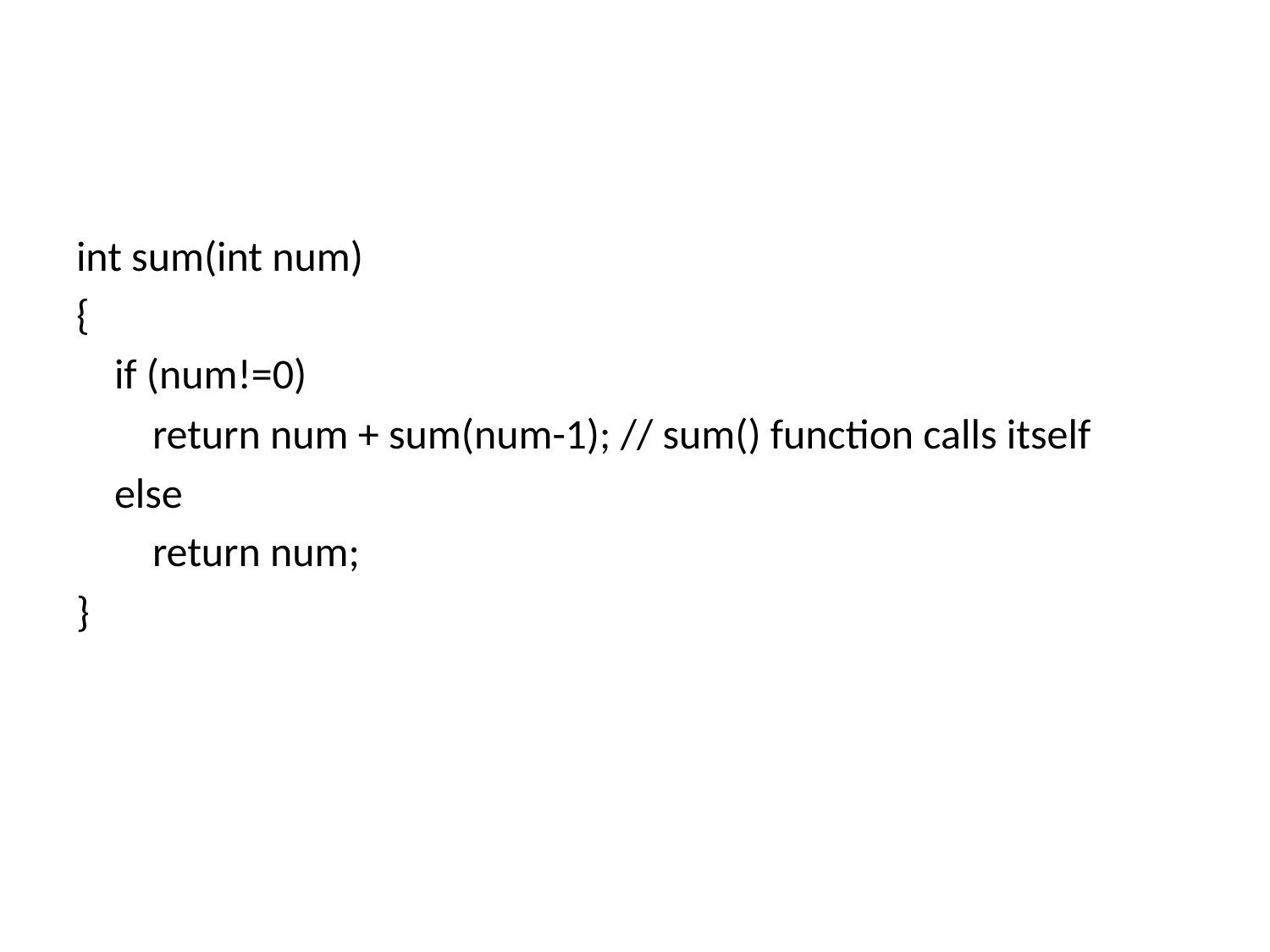

#
int sum(int num)
{
    if (num!=0)
        return num + sum(num-1); // sum() function calls itself
    else
        return num;
}